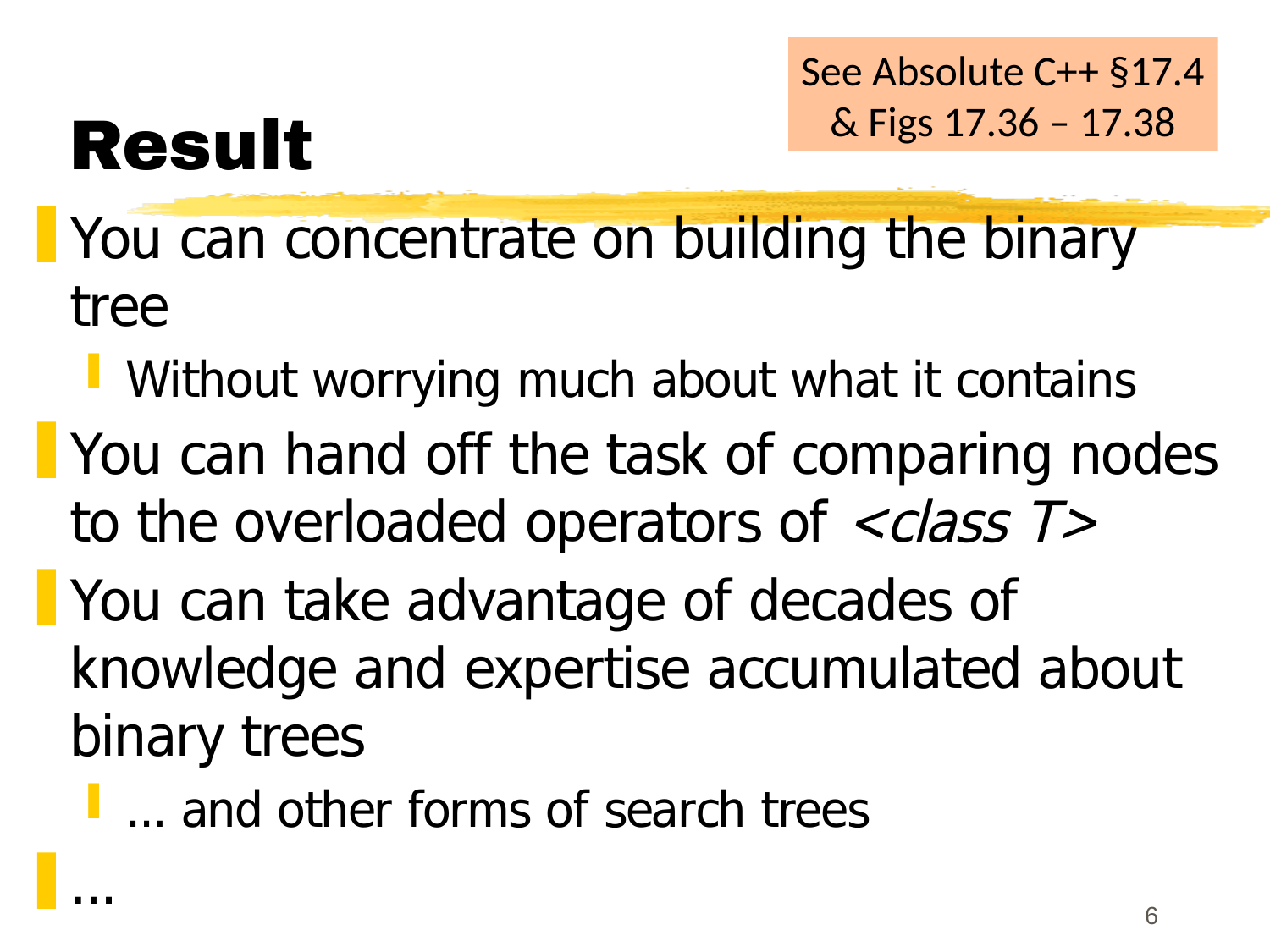

# Result
See Absolute C++ §17.4
& Figs 17.36 – 17.38
You can concentrate on building the binary tree
Without worrying much about what it contains
You can hand off the task of comparing nodes to the overloaded operators of <class T>
You can take advantage of decades of knowledge and expertise accumulated about binary trees
… and other forms of search trees
…
6